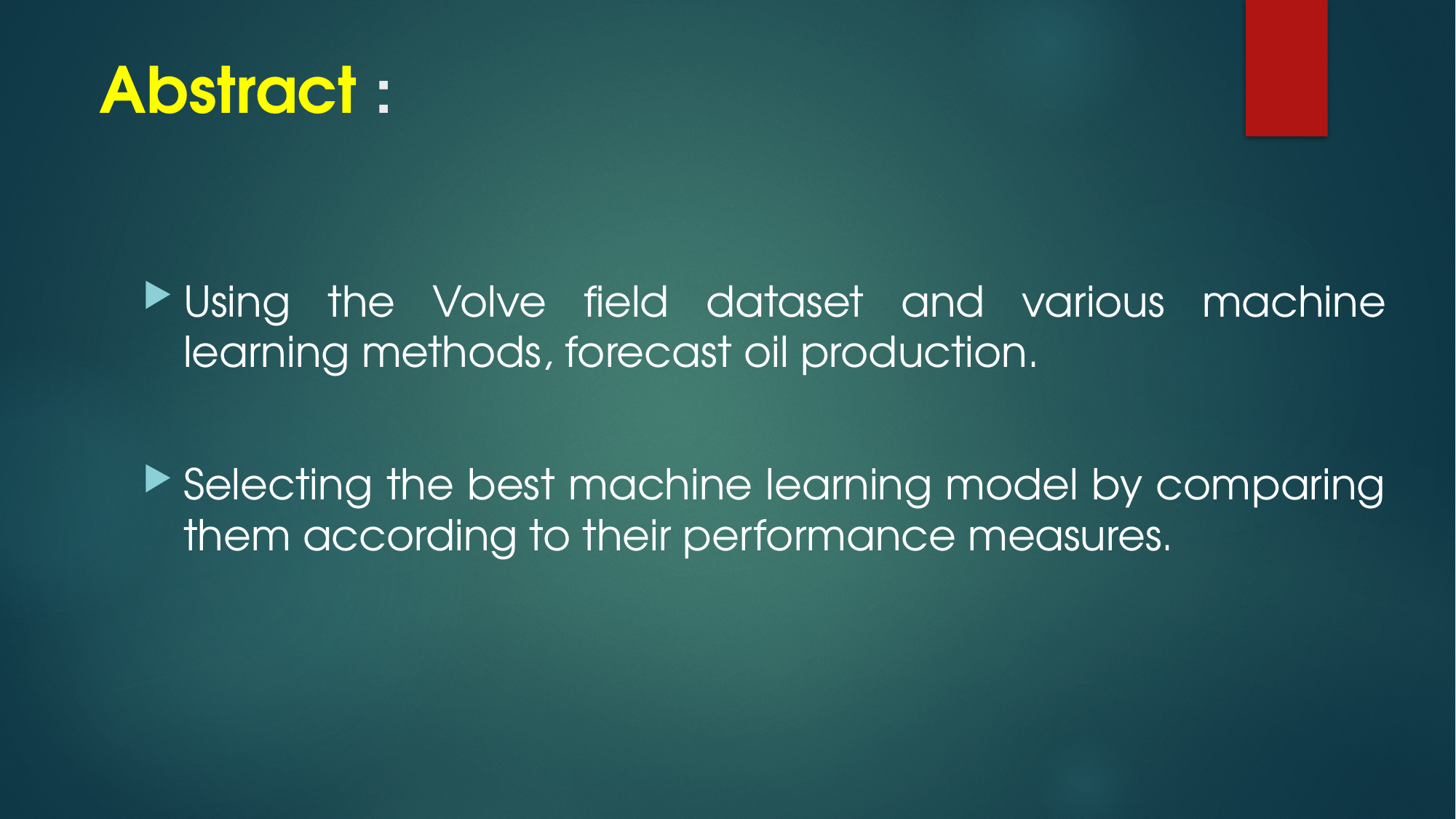

# Abstract :
Using the Volve field dataset and various machine learning methods, forecast oil production.

Selecting the best machine learning model by comparing them according to their performance measures.